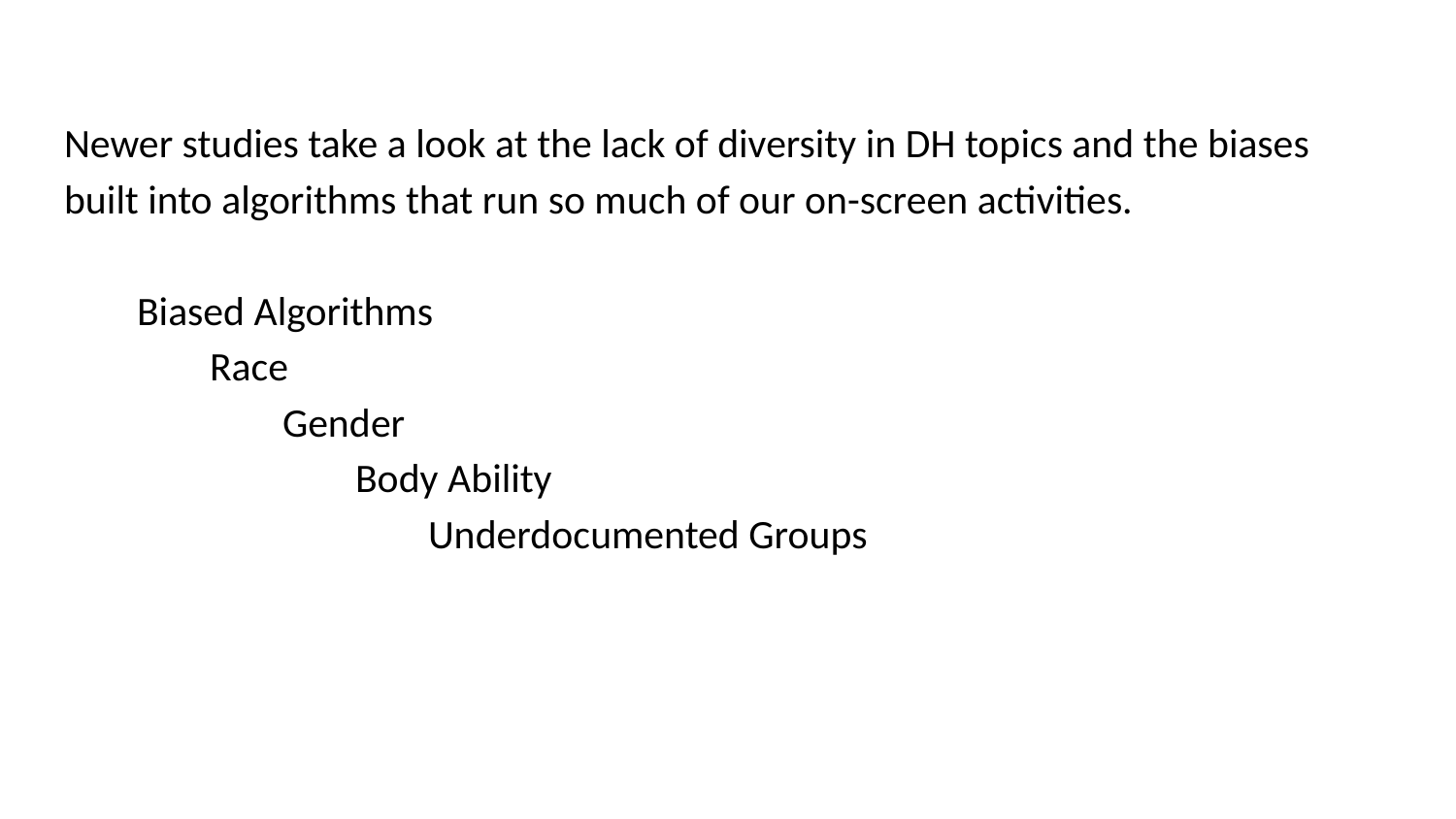

Newer studies take a look at the lack of diversity in DH topics and the biases built into algorithms that run so much of our on-screen activities.

Biased Algorithms
Race
Gender
Body Ability
Underdocumented Groups